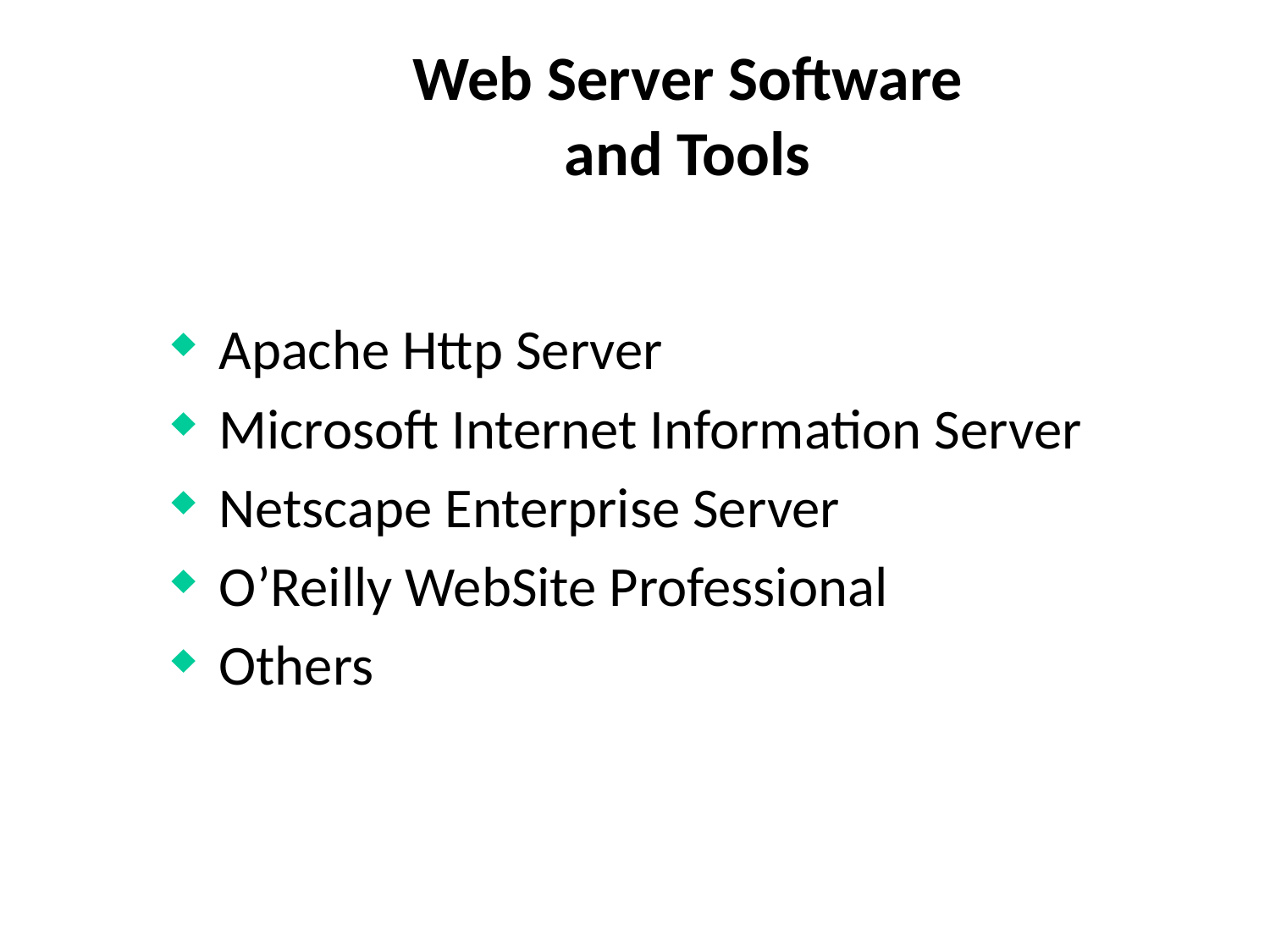

# Web Server Software and Tools
Apache Http Server
Microsoft Internet Information Server
Netscape Enterprise Server
O’Reilly WebSite Professional
Others